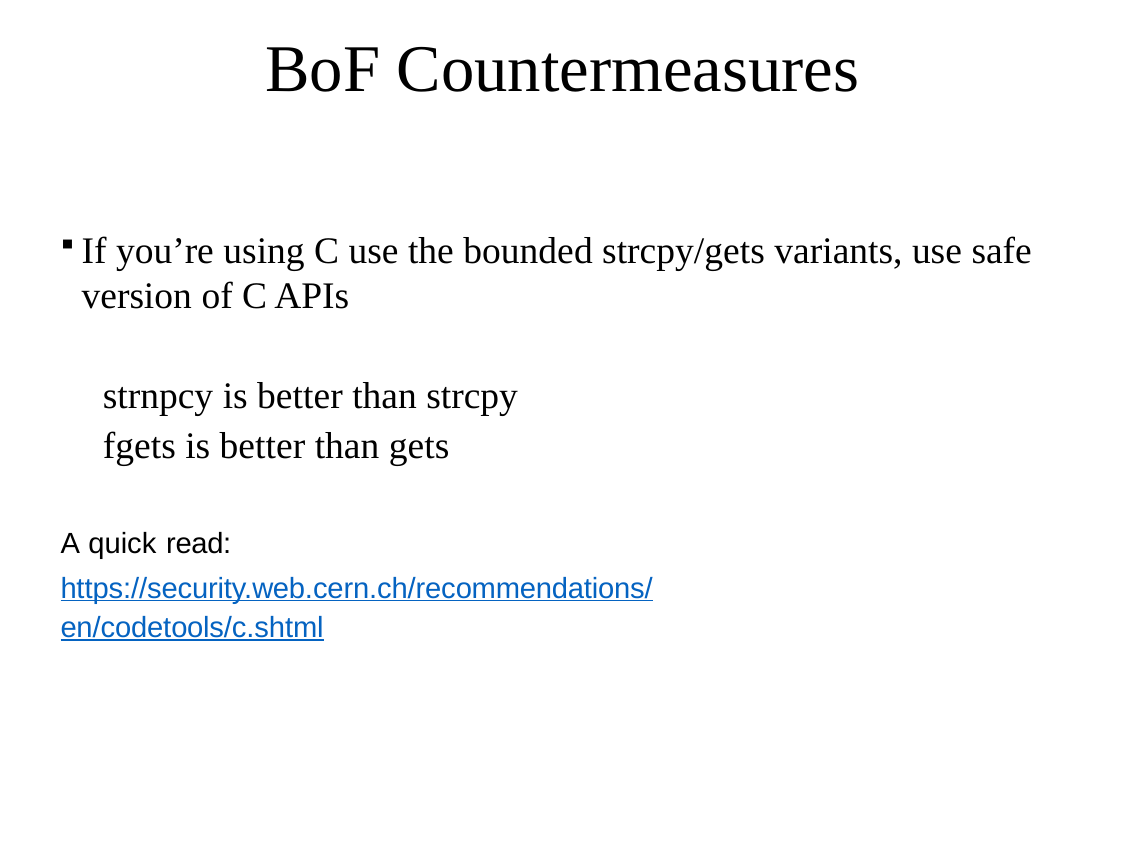

BoF Countermeasures
If you’re using C use the bounded strcpy/gets variants, use safe version of C APIs

strnpcy is better than strcpy
fgets is better than gets

A quick read:
https://security.web.cern.ch/recommendations/en/codetools/c.shtml